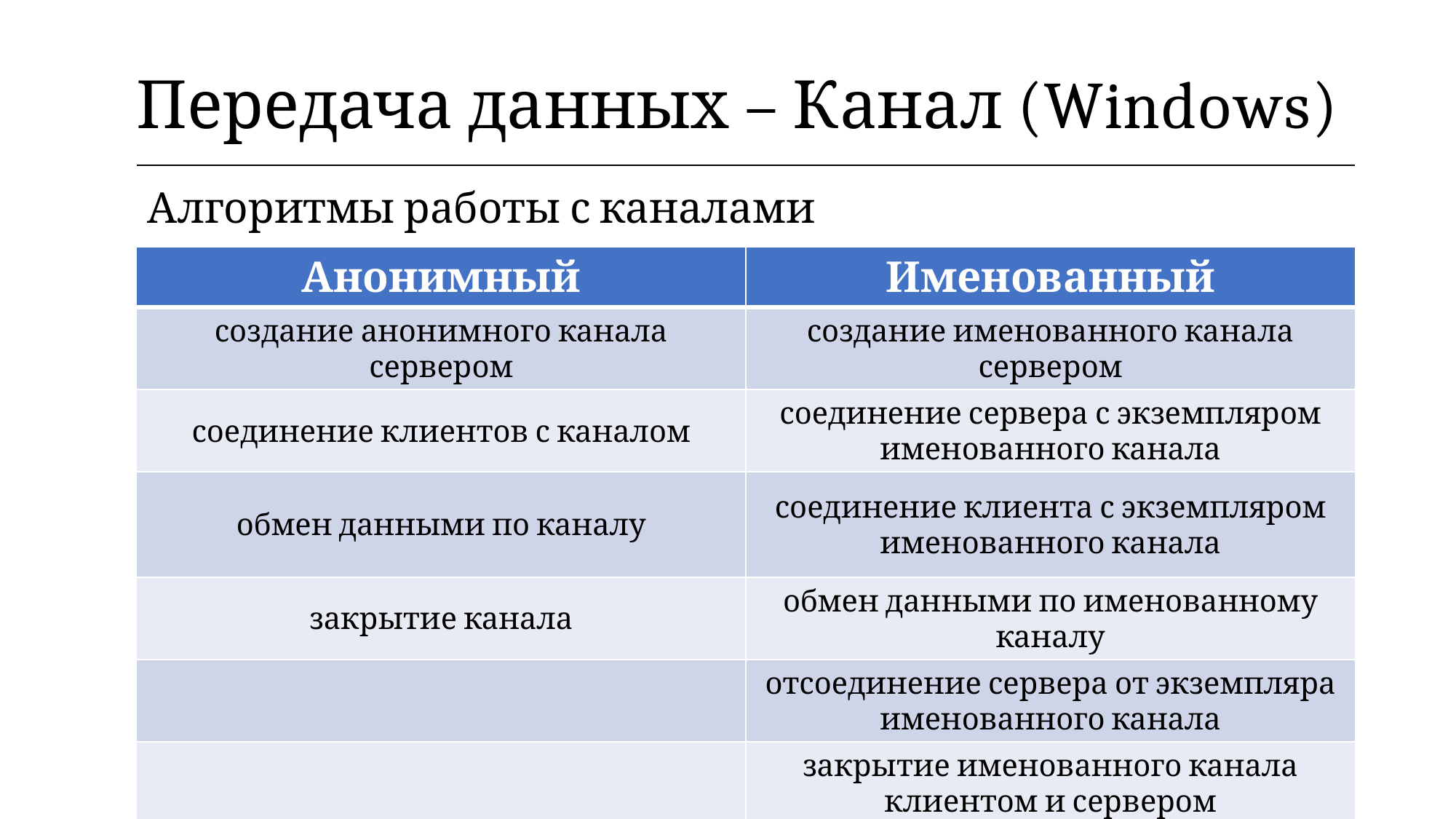

| Передача данных – Канал (Windows) |
| --- |
Алгоритмы работы с каналами

| Анонимный | Именованный |
| --- | --- |
| создание анонимного канала сервером | создание именованного канала сервером |
| соединение клиентов с каналом | соединение сервера с экземпляром именованного канала |
| обмен данными по каналу | соединение клиента с экземпляром именованного канала |
| закрытие канала | обмен данными по именованному каналу |
|  | отсоединение сервера от экземпляра именованного канала |
|  | закрытие именованного канала клиентом и сервером |